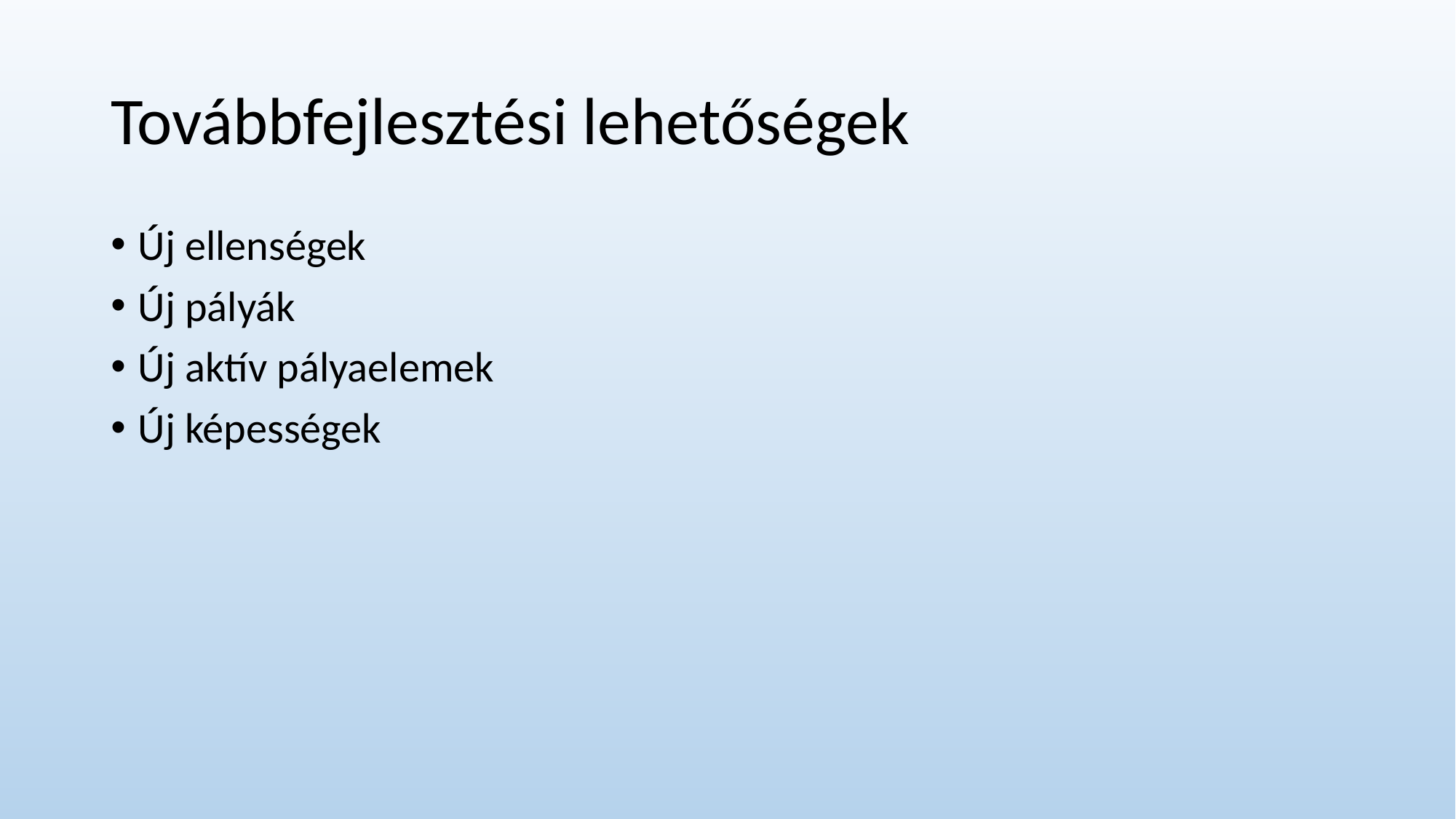

# Továbbfejlesztési lehetőségek
Új ellenségek
Új pályák
Új aktív pályaelemek
Új képességek